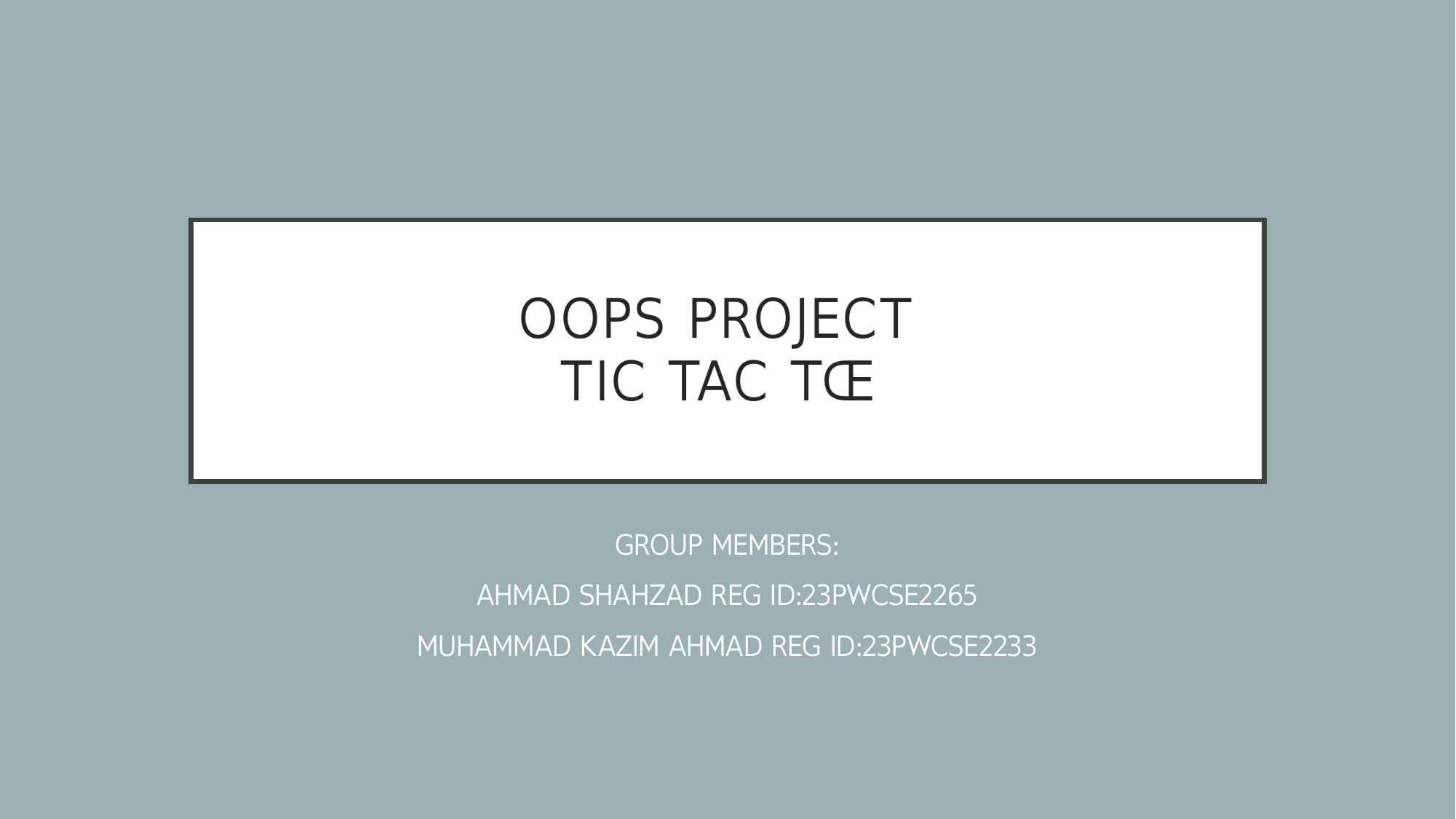

# OOPS PROJECT TIC TAC TOE
GROUP MEMBERS:
AHMAD SHAHZAD REG ID:23PWCSE2265
MUHAMMAD KAZIM AHMAD REG ID:23PWCSE2233